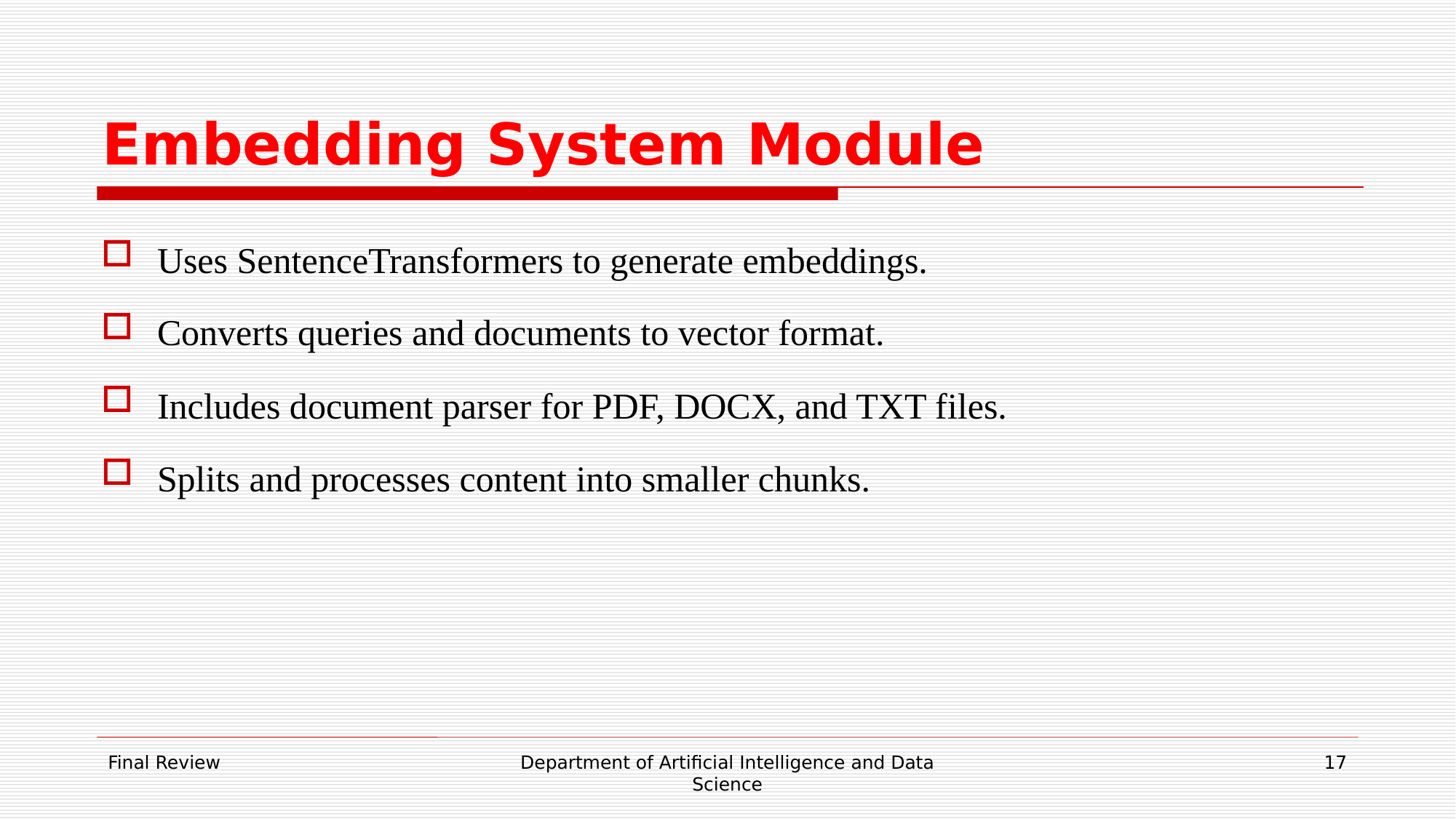

# Embedding System Module
Uses SentenceTransformers to generate embeddings.
Converts queries and documents to vector format.
Includes document parser for PDF, DOCX, and TXT files.
Splits and processes content into smaller chunks.

Final Review
Department of Artificial Intelligence and Data Science
17